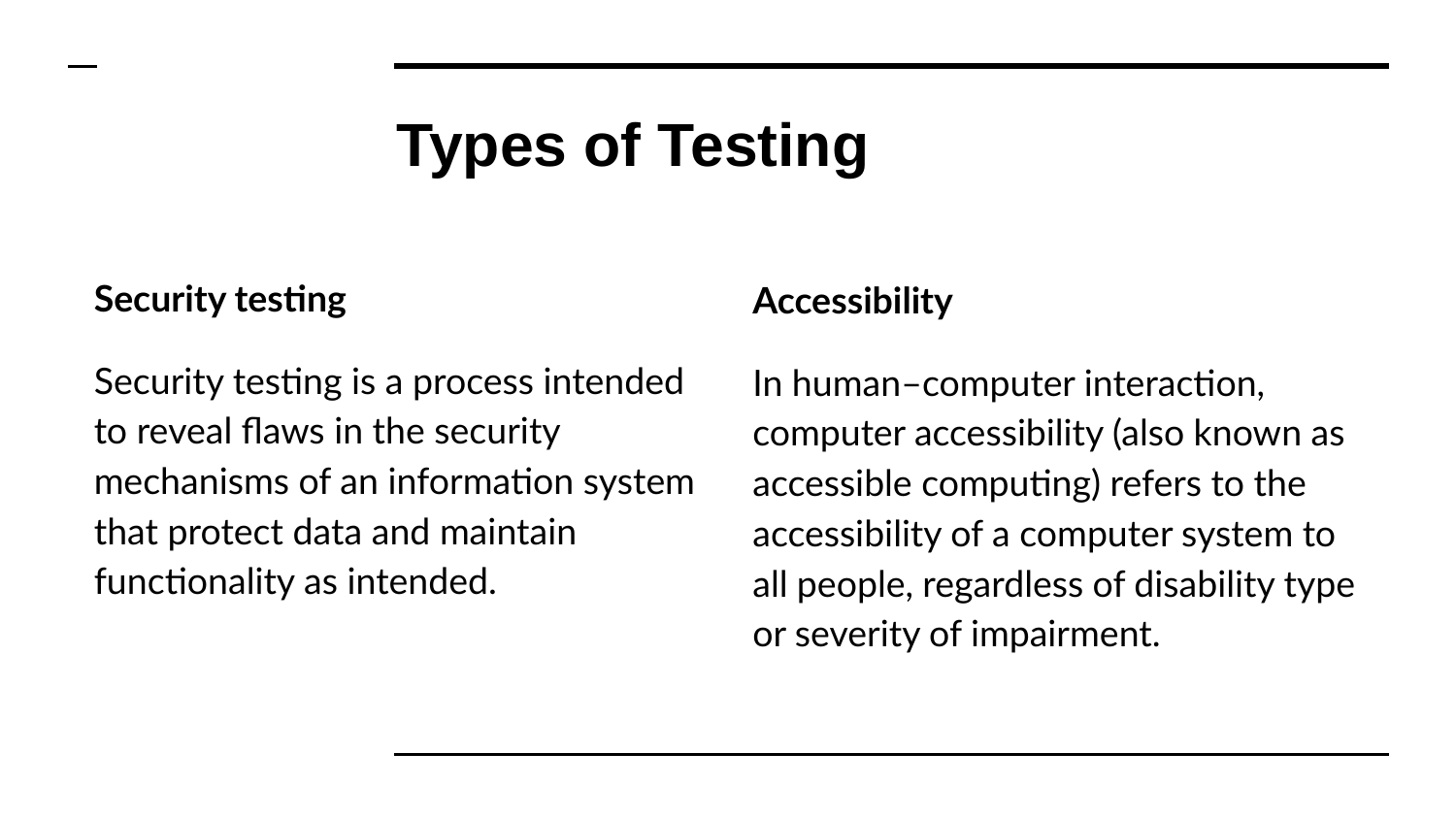

# Types of Testing
Security testing
Security testing is a process intended to reveal flaws in the security mechanisms of an information system that protect data and maintain functionality as intended.
Accessibility
In human–computer interaction, computer accessibility (also known as accessible computing) refers to the accessibility of a computer system to all people, regardless of disability type or severity of impairment.